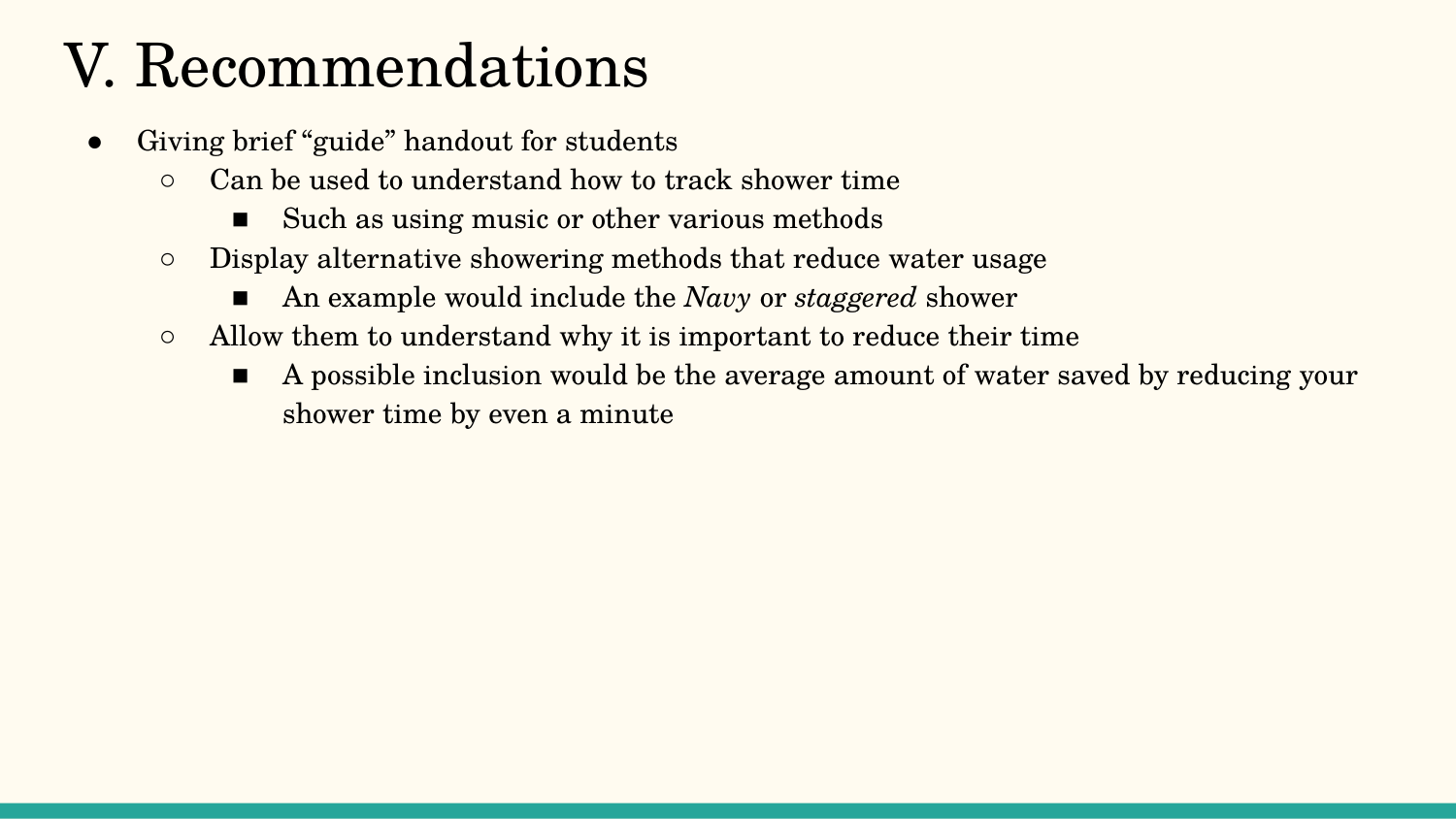

# V. Recommendations
Giving brief “guide” handout for students
Can be used to understand how to track shower time
Such as using music or other various methods
Display alternative showering methods that reduce water usage
An example would include the Navy or staggered shower
Allow them to understand why it is important to reduce their time
A possible inclusion would be the average amount of water saved by reducing your shower time by even a minute